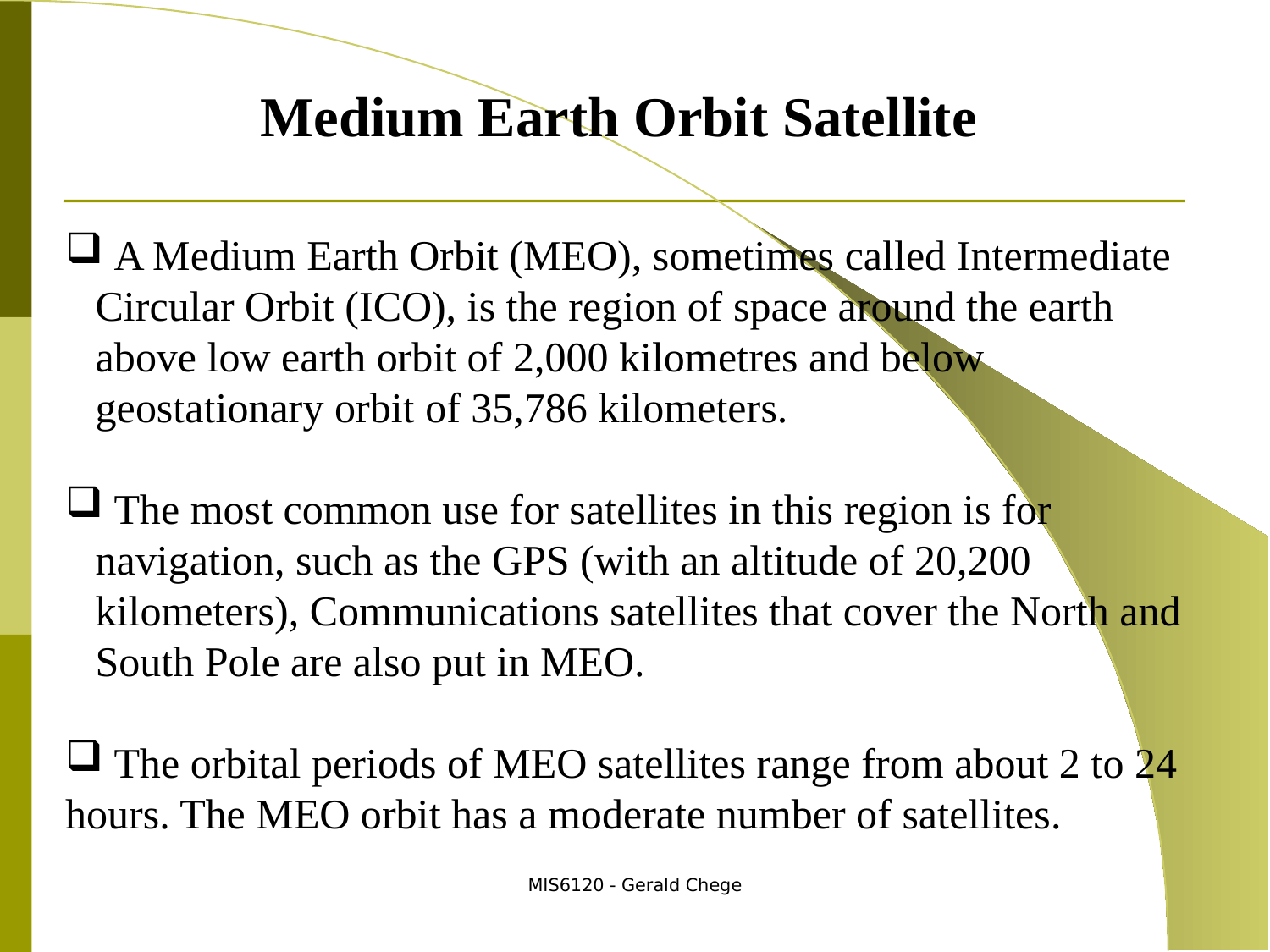

Medium Earth Orbit Satellite
 A Medium Earth Orbit (MEO), sometimes called Intermediate Circular Orbit (ICO), is the region of space around the earth above low earth orbit of 2,000 kilometres and below geostationary orbit of 35,786 kilometers.

 The most common use for satellites in this region is for navigation, such as the GPS (with an altitude of 20,200 kilometers), Communications satellites that cover the North and South Pole are also put in MEO.

 The orbital periods of MEO satellites range from about 2 to 24
hours. The MEO orbit has a moderate number of satellites.
MIS6120 - Gerald Chege